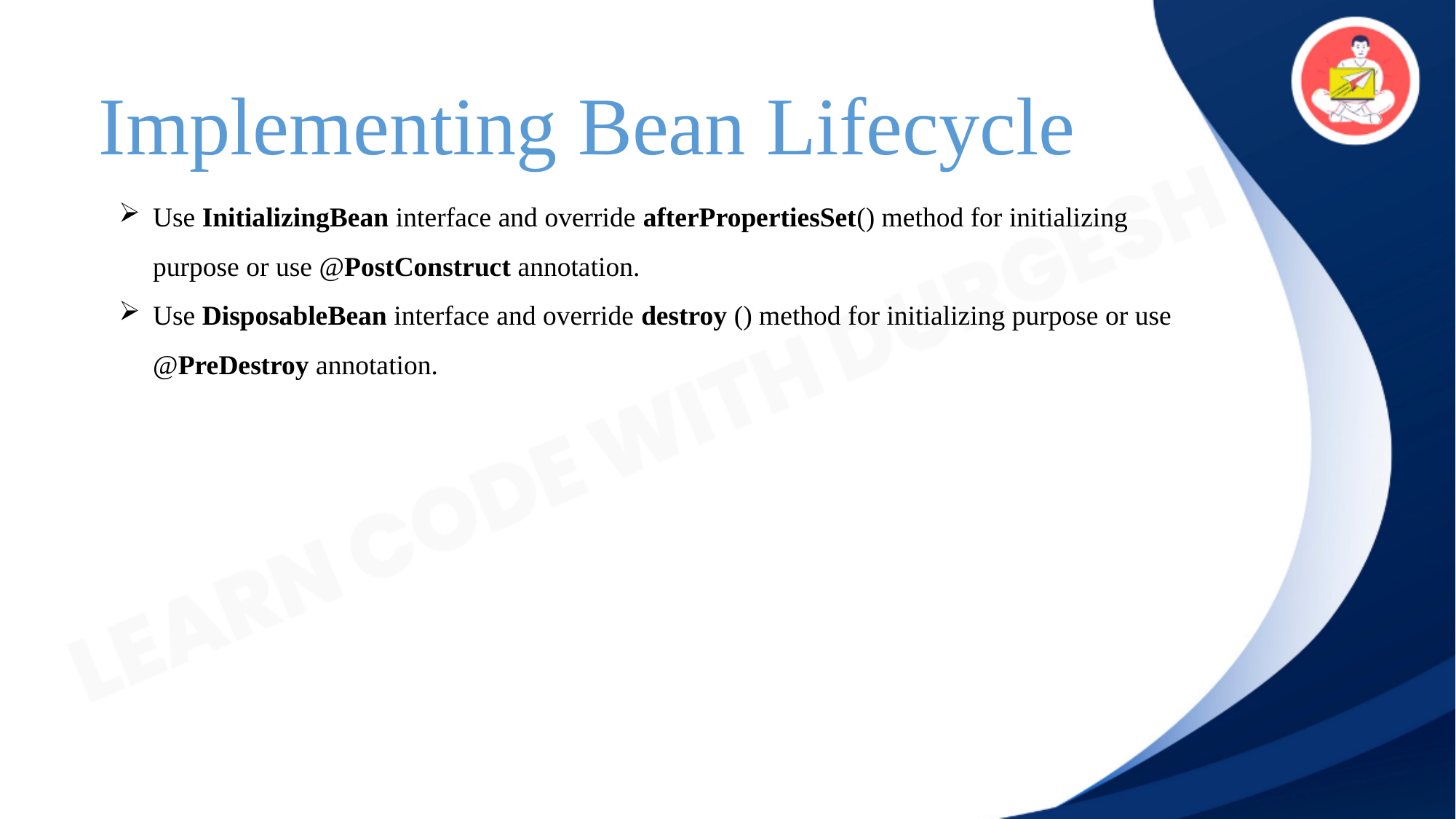

Implementing Bean Lifecycle
Use InitializingBean interface and override afterPropertiesSet() method for initializing purpose or use @PostConstruct annotation.
Use DisposableBean interface and override destroy () method for initializing purpose or use @PreDestroy annotation.